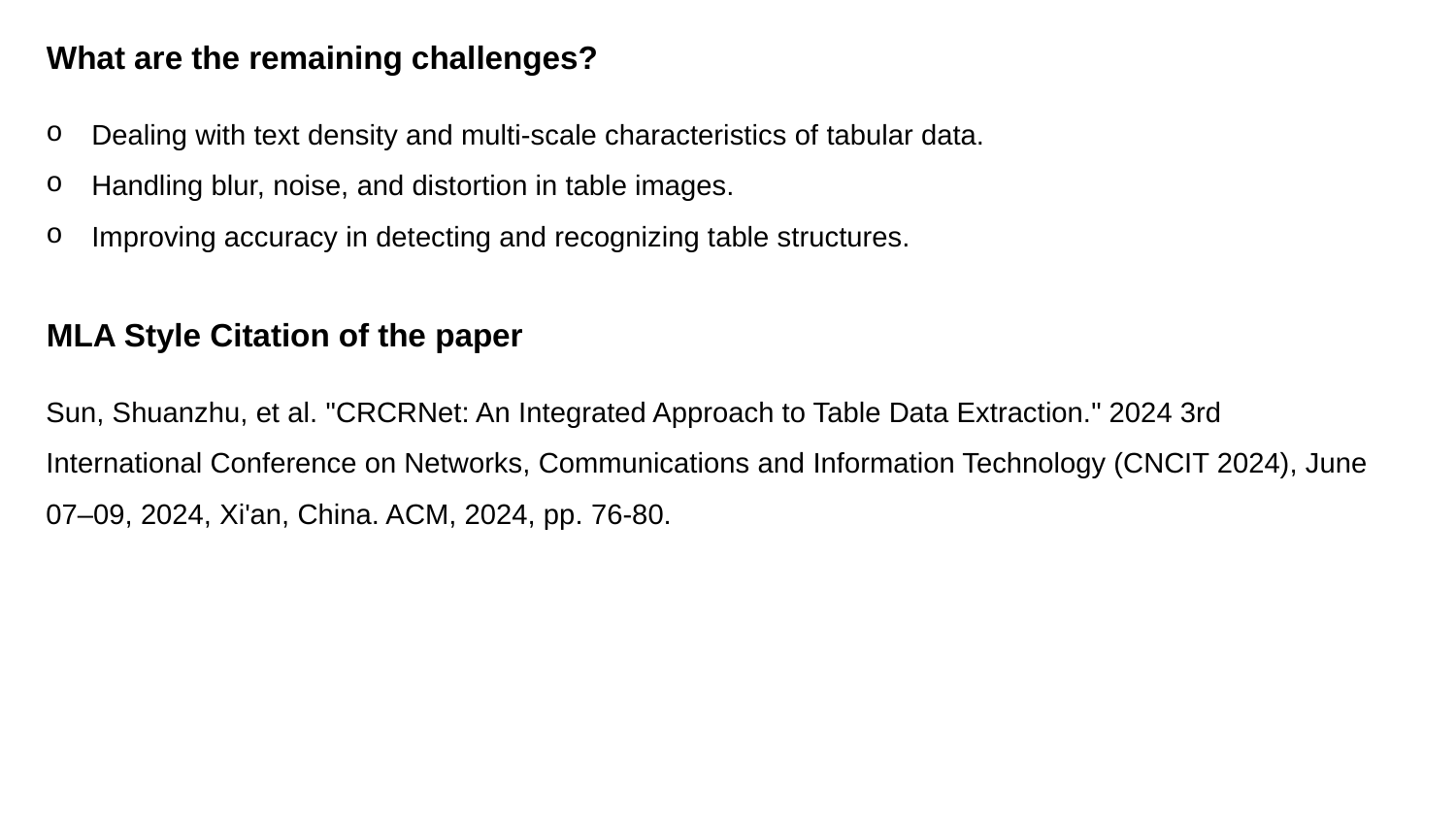

What are the remaining challenges?
Dealing with text density and multi-scale characteristics of tabular data.
Handling blur, noise, and distortion in table images.
Improving accuracy in detecting and recognizing table structures.
MLA Style Citation of the paper
Sun, Shuanzhu, et al. "CRCRNet: An Integrated Approach to Table Data Extraction." 2024 3rd International Conference on Networks, Communications and Information Technology (CNCIT 2024), June 07–09, 2024, Xi'an, China. ACM, 2024, pp. 76-80.